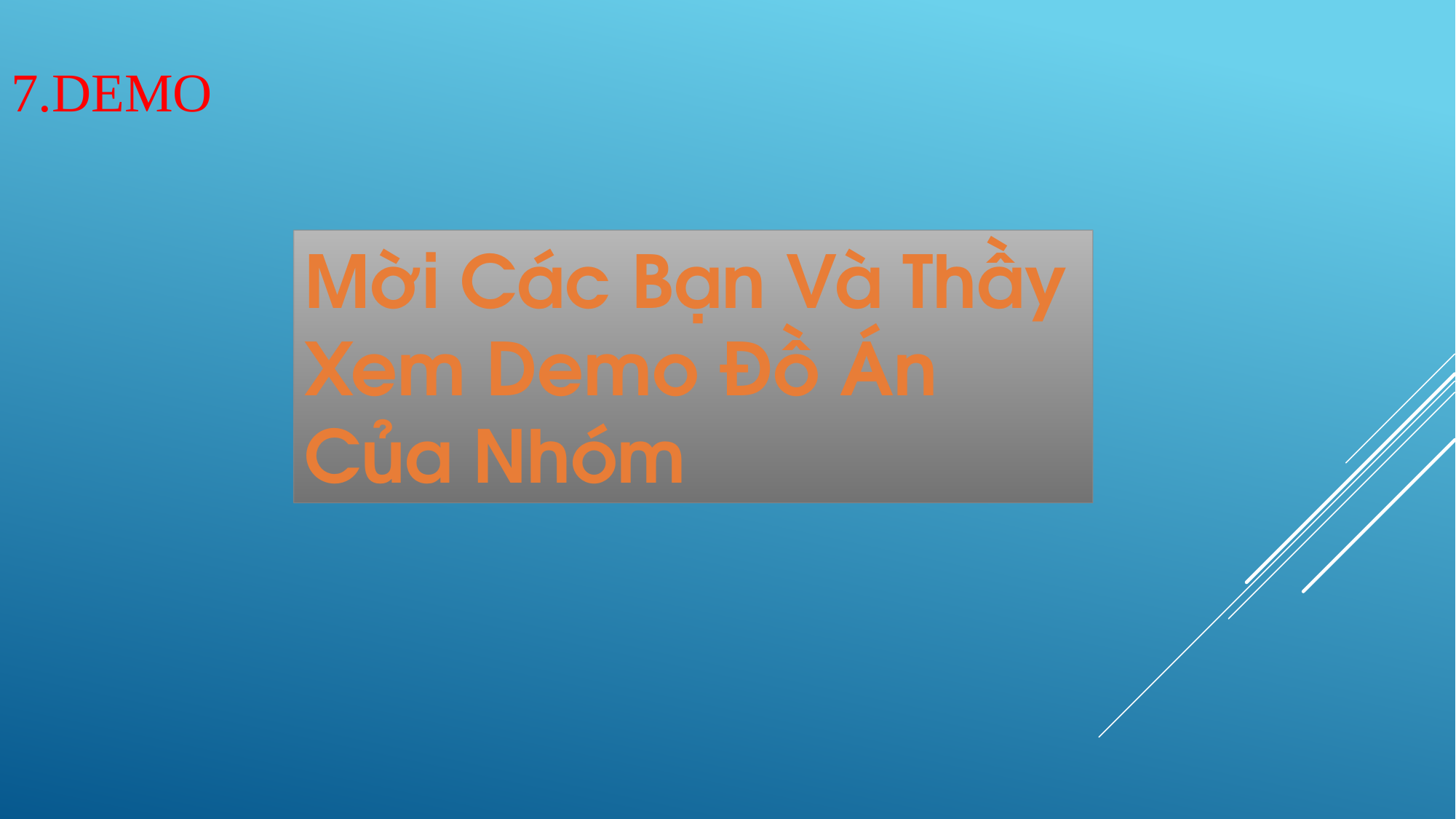

# 7.demo
Mời Các Bạn Và Thầy Xem Demo Đồ Án Của Nhóm